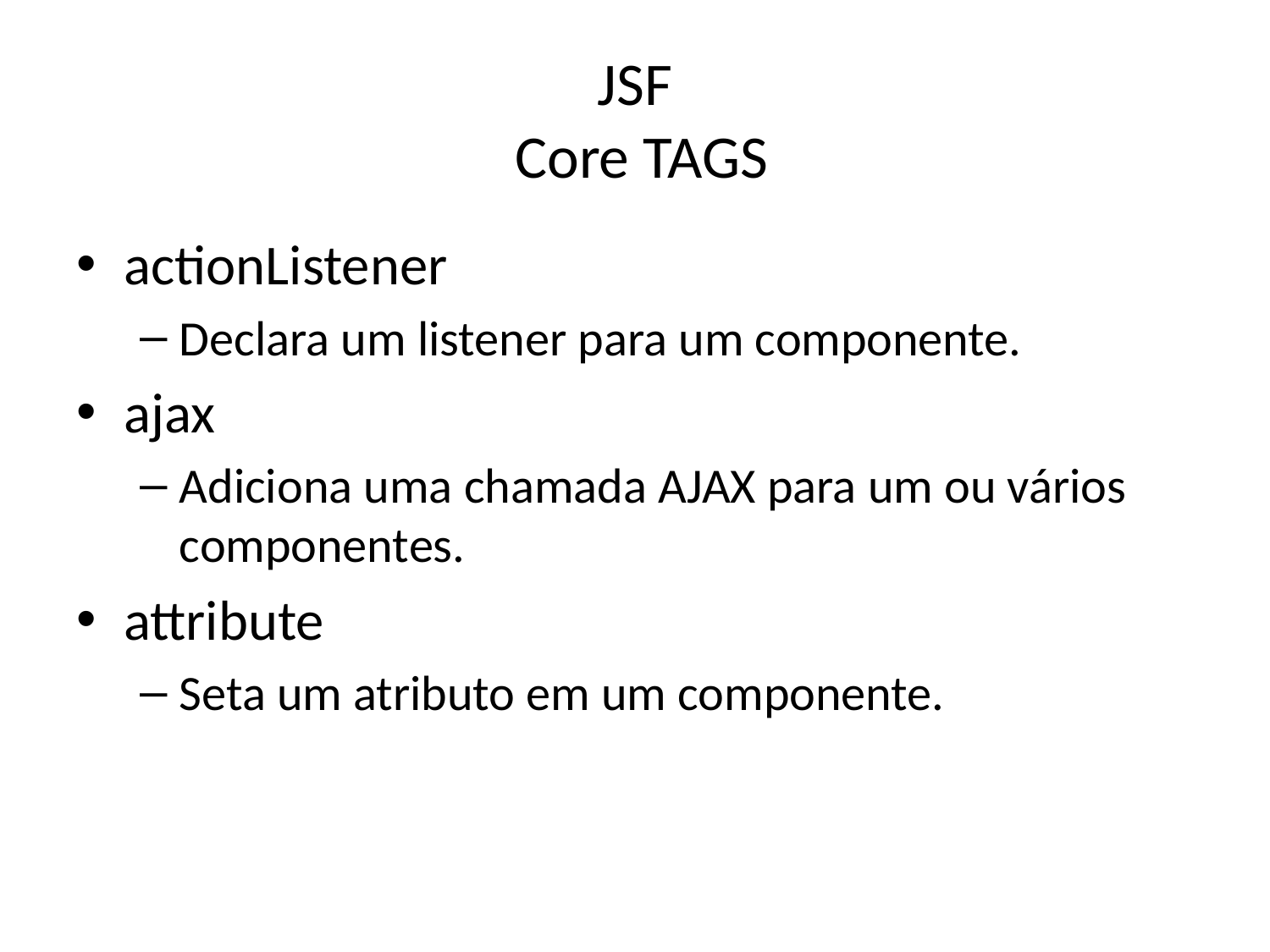

# JSF Core TAGS
actionListener
Declara um listener para um componente.
ajax
Adiciona uma chamada AJAX para um ou vários componentes.
attribute
Seta um atributo em um componente.